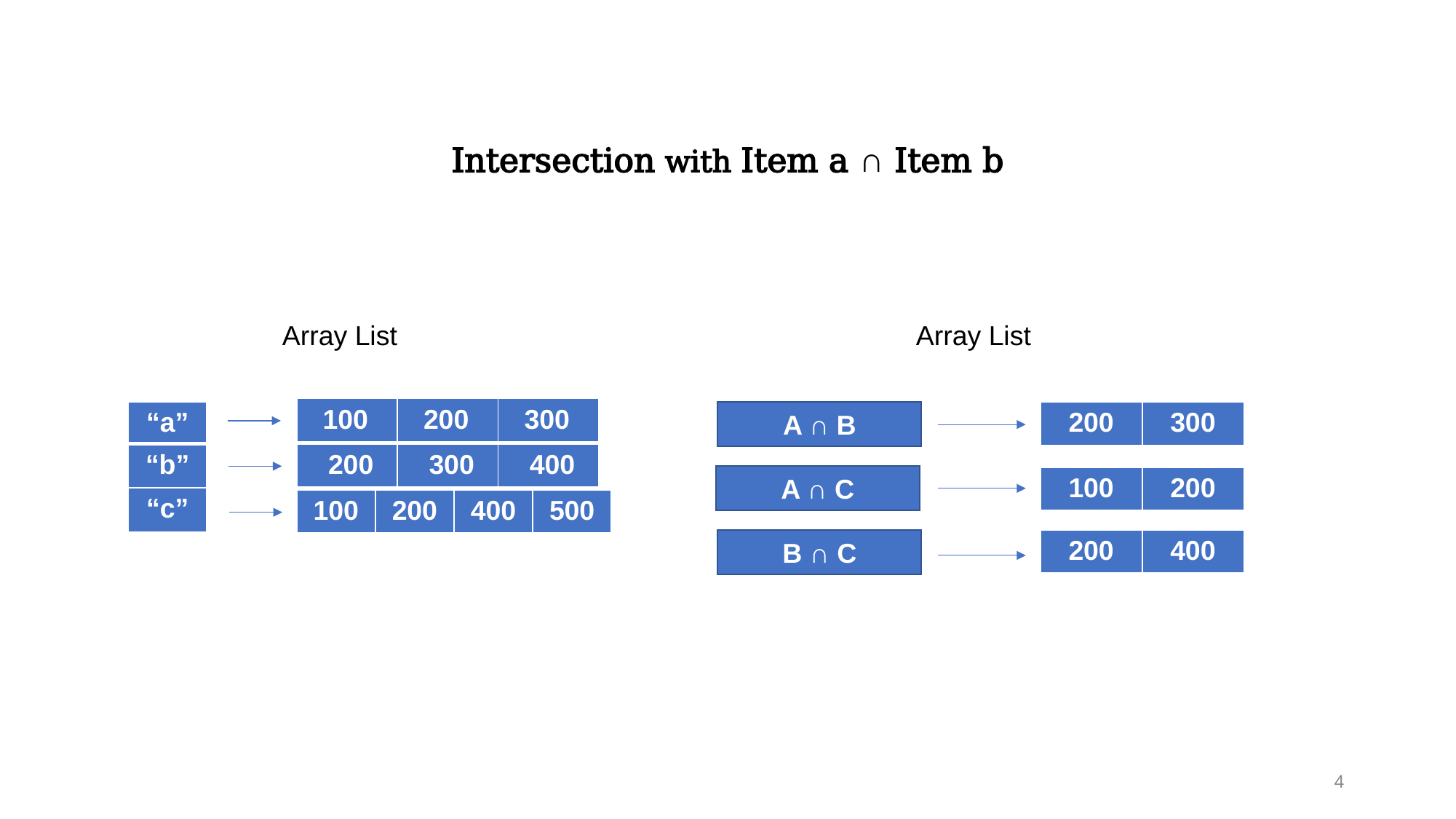

# Intersection with Item a ∩ Item b
Array List
Array List
| 100 | 200 | 300 |
| --- | --- | --- |
| “a” |
| --- |
| “b” |
| “c” |
| 200 | 300 |
| --- | --- |
A ∩ B
| 200 | 300 | 400 |
| --- | --- | --- |
A ∩ C
| 100 | 200 |
| --- | --- |
| 100 | 200 | 400 | 500 |
| --- | --- | --- | --- |
| 200 | 400 |
| --- | --- |
B ∩ C
4